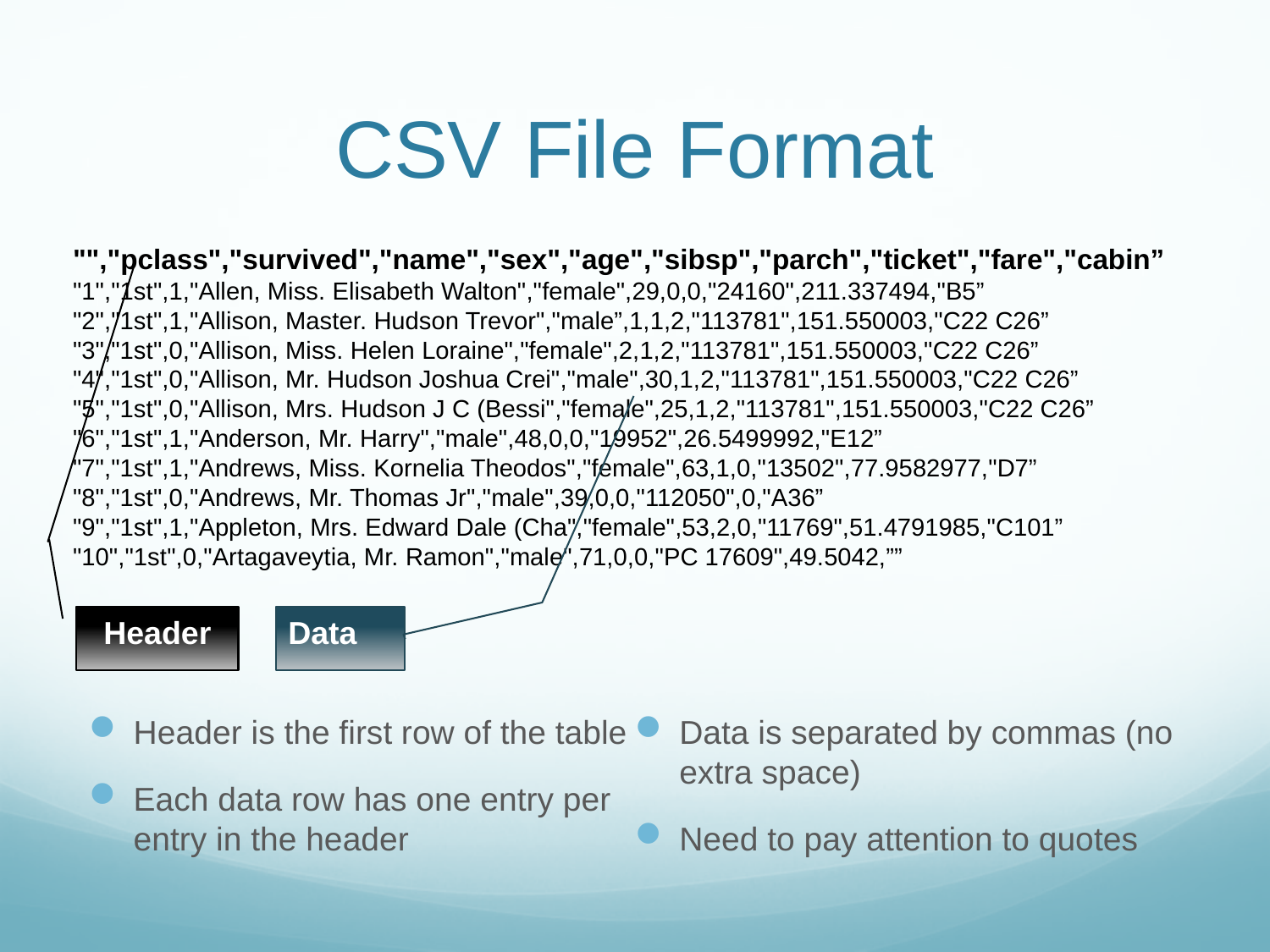

# CSV File Format
"","pclass","survived","name","sex","age","sibsp","parch","ticket","fare","cabin”
"1","1st",1,"Allen, Miss. Elisabeth Walton","female",29,0,0,"24160",211.337494,"B5”
"2","1st",1,"Allison, Master. Hudson Trevor","male”,1,1,2,"113781",151.550003,"C22 C26”
"3","1st",0,"Allison, Miss. Helen Loraine","female",2,1,2,"113781",151.550003,"C22 C26”
"4","1st",0,"Allison, Mr. Hudson Joshua Crei","male",30,1,2,"113781",151.550003,"C22 C26”
"5","1st",0,"Allison, Mrs. Hudson J C (Bessi","female",25,1,2,"113781",151.550003,"C22 C26”
"6","1st",1,"Anderson, Mr. Harry","male",48,0,0,"19952",26.5499992,"E12”
"7","1st",1,"Andrews, Miss. Kornelia Theodos","female",63,1,0,"13502",77.9582977,"D7”
"8","1st",0,"Andrews, Mr. Thomas Jr","male",39,0,0,"112050",0,"A36”
"9","1st",1,"Appleton, Mrs. Edward Dale (Cha","female",53,2,0,"11769",51.4791985,"C101”
"10","1st",0,"Artagaveytia, Mr. Ramon","male",71,0,0,"PC 17609",49.5042,””
Header
Data
Header is the first row of the table
Each data row has one entry per entry in the header
Data is separated by commas (no extra space)
Need to pay attention to quotes